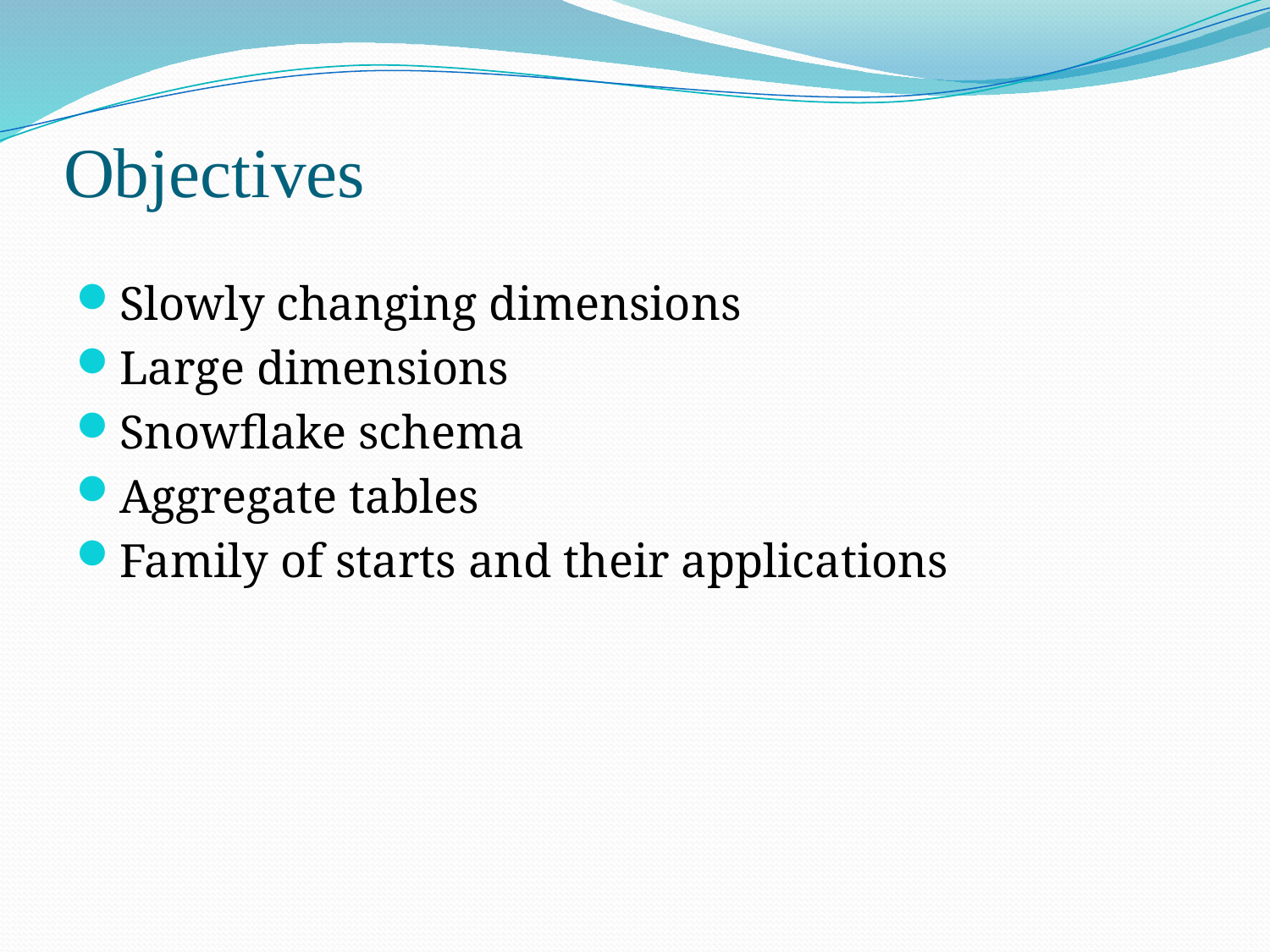

# Objectives
Slowly changing dimensions
Large dimensions
Snowflake schema
Aggregate tables
Family of starts and their applications